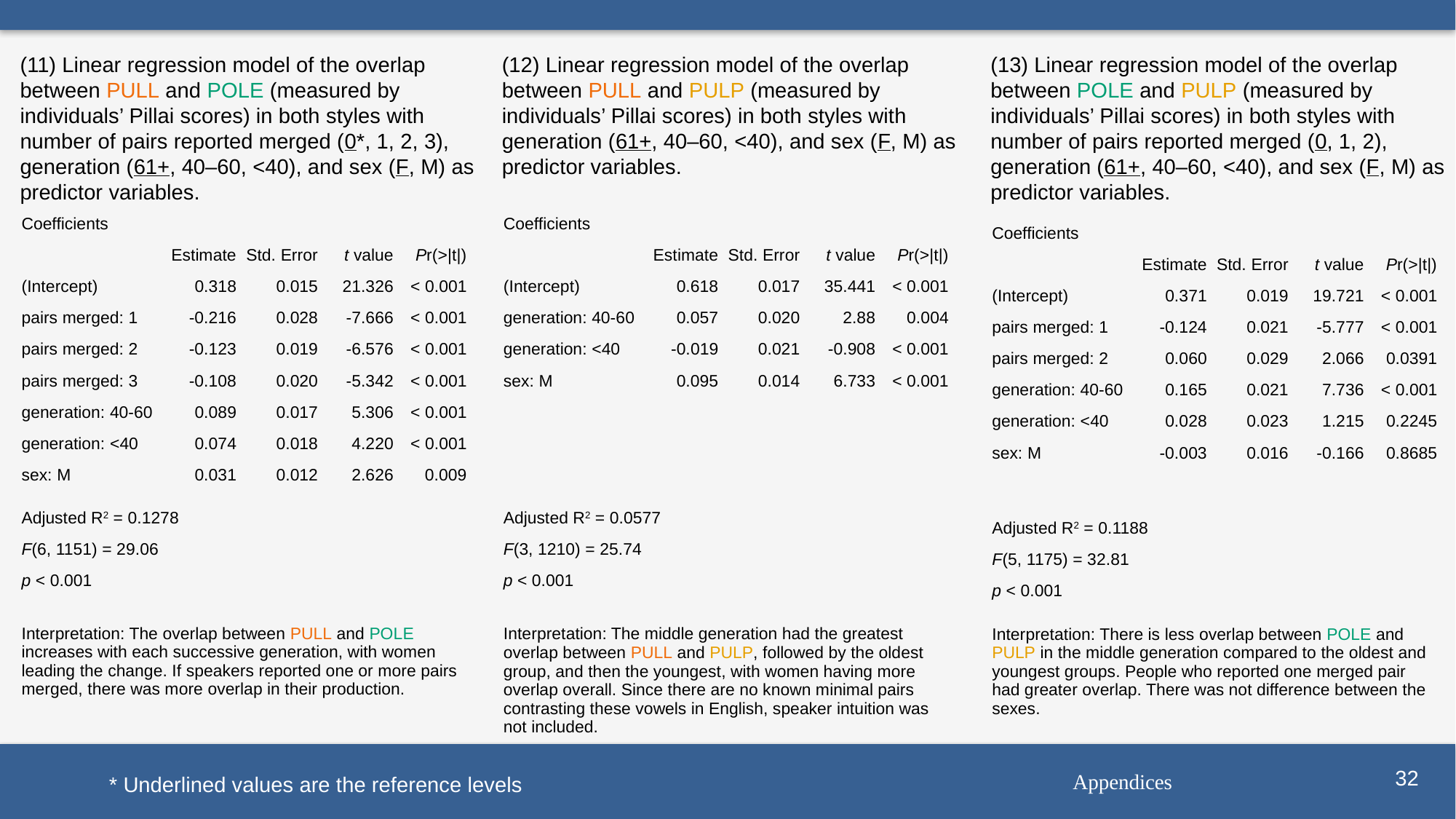

(11) Linear regression model of the overlap between pull and pole (measured by individuals’ Pillai scores) in both styles with number of pairs reported merged (0*, 1, 2, 3), generation (61+, 40–60, <40), and sex (F, M) as predictor variables.
(12) Linear regression model of the overlap between pull and pulp (measured by individuals’ Pillai scores) in both styles with generation (61+, 40–60, <40), and sex (F, M) as predictor variables.
(13) Linear regression model of the overlap between pole and pulp (measured by individuals’ Pillai scores) in both styles with number of pairs reported merged (0, 1, 2), generation (61+, 40–60, <40), and sex (F, M) as predictor variables.
| Coefficients |  |  |  |  |
| --- | --- | --- | --- | --- |
|  | Estimate | Std. Error | t value | Pr(>|t|) |
| (Intercept) | 0.318 | 0.015 | 21.326 | < 0.001 |
| pairs merged: 1 | -0.216 | 0.028 | -7.666 | < 0.001 |
| pairs merged: 2 | -0.123 | 0.019 | -6.576 | < 0.001 |
| pairs merged: 3 | -0.108 | 0.020 | -5.342 | < 0.001 |
| generation: 40-60 | 0.089 | 0.017 | 5.306 | < 0.001 |
| generation: <40 | 0.074 | 0.018 | 4.220 | < 0.001 |
| sex: M | 0.031 | 0.012 | 2.626 | 0.009 |
| Adjusted R2 = 0.1278 |  |  |  |  |
| F(6, 1151) = 29.06 |  |  |  |  |
| p < 0.001 |  |  |  |  |
| Interpretation: The overlap between pull and pole increases with each successive generation, with women leading the change. If speakers reported one or more pairs merged, there was more overlap in their production. |  |  |  |  |
| Coefficients |  |  |  |  |
| --- | --- | --- | --- | --- |
|  | Estimate | Std. Error | t value | Pr(>|t|) |
| (Intercept) | 0.618 | 0.017 | 35.441 | < 0.001 |
| generation: 40-60 | 0.057 | 0.020 | 2.88 | 0.004 |
| generation: <40 | -0.019 | 0.021 | -0.908 | < 0.001 |
| sex: M | 0.095 | 0.014 | 6.733 | < 0.001 |
|  |  |  |  |  |
|  |  |  |  |  |
|  |  |  |  |  |
| Adjusted R2 = 0.0577 |  |  |  |  |
| F(3, 1210) = 25.74 |  |  |  |  |
| p < 0.001 |  |  |  |  |
| Interpretation: The middle generation had the greatest overlap between pull and pulp, followed by the oldest group, and then the youngest, with women having more overlap overall. Since there are no known minimal pairs contrasting these vowels in English, speaker intuition was not included. |  |  |  |  |
| Coefficients |  |  |  |  |
| --- | --- | --- | --- | --- |
|  | Estimate | Std. Error | t value | Pr(>|t|) |
| (Intercept) | 0.371 | 0.019 | 19.721 | < 0.001 |
| pairs merged: 1 | -0.124 | 0.021 | -5.777 | < 0.001 |
| pairs merged: 2 | 0.060 | 0.029 | 2.066 | 0.0391 |
| generation: 40-60 | 0.165 | 0.021 | 7.736 | < 0.001 |
| generation: <40 | 0.028 | 0.023 | 1.215 | 0.2245 |
| sex: M | -0.003 | 0.016 | -0.166 | 0.8685 |
| Adjusted R2 = 0.1188 |  |  |  |  |
| F(5, 1175) = 32.81 |  |  |  |  |
| p < 0.001 |  |  |  |  |
| Interpretation: There is less overlap between pole and pulp in the middle generation compared to the oldest and youngest groups. People who reported one merged pair had greater overlap. There was not difference between the sexes. |  |  |  |  |
Appendices
32
* Underlined values are the reference levels